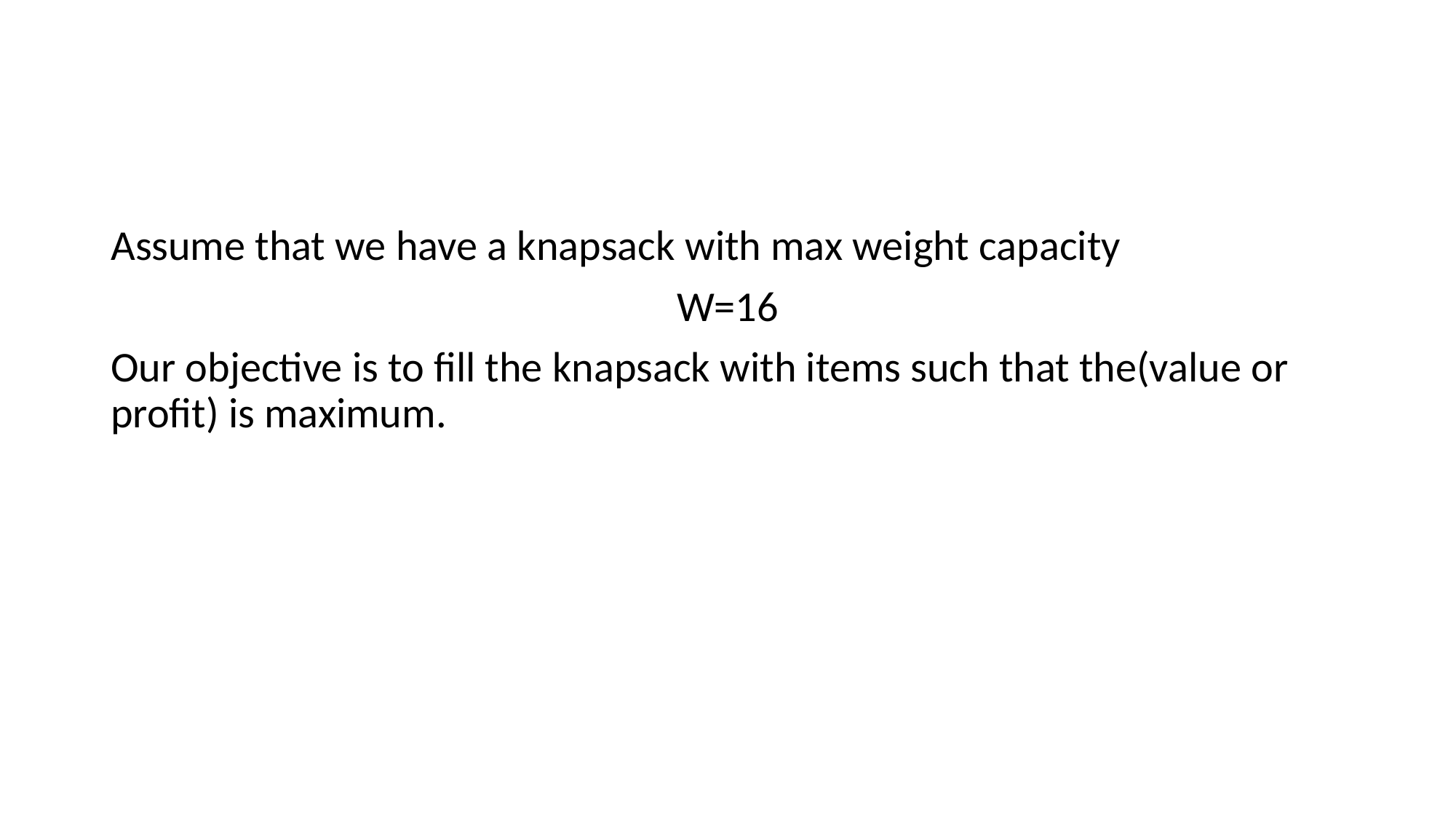

Assume that we have a knapsack with max weight capacity
W=16
Our objective is to fill the knapsack with items such that the(value or profit) is maximum.